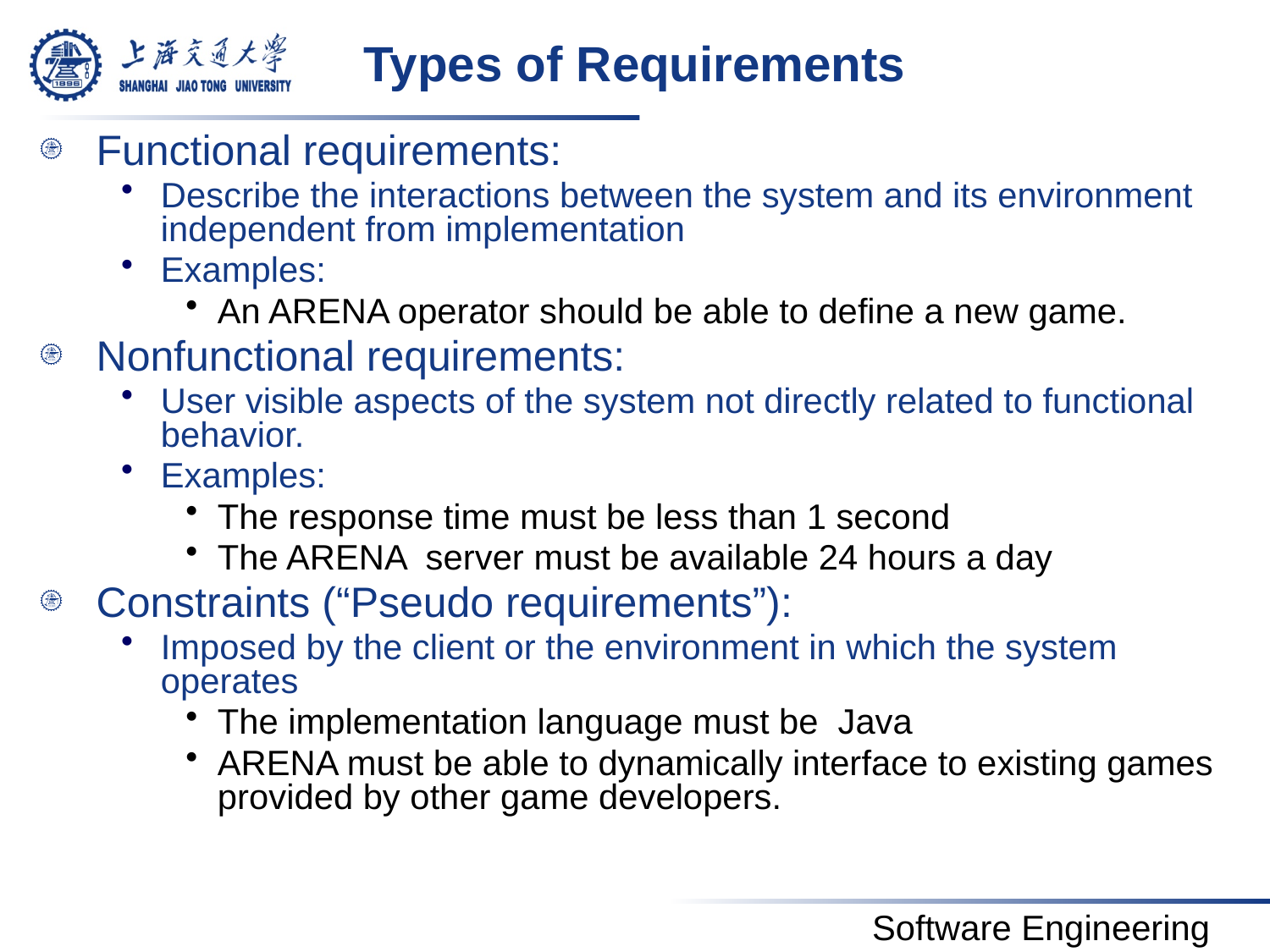

# Types of Requirements
Functional requirements:
Describe the interactions between the system and its environment independent from implementation
Examples:
An ARENA operator should be able to define a new game.
Nonfunctional requirements:
User visible aspects of the system not directly related to functional behavior.
Examples:
The response time must be less than 1 second
The ARENA  server must be available 24 hours a day
Constraints (“Pseudo requirements”):
Imposed by the client or the environment in which the system operates
The implementation language must be  Java
ARENA must be able to dynamically interface to existing games provided by other game developers.